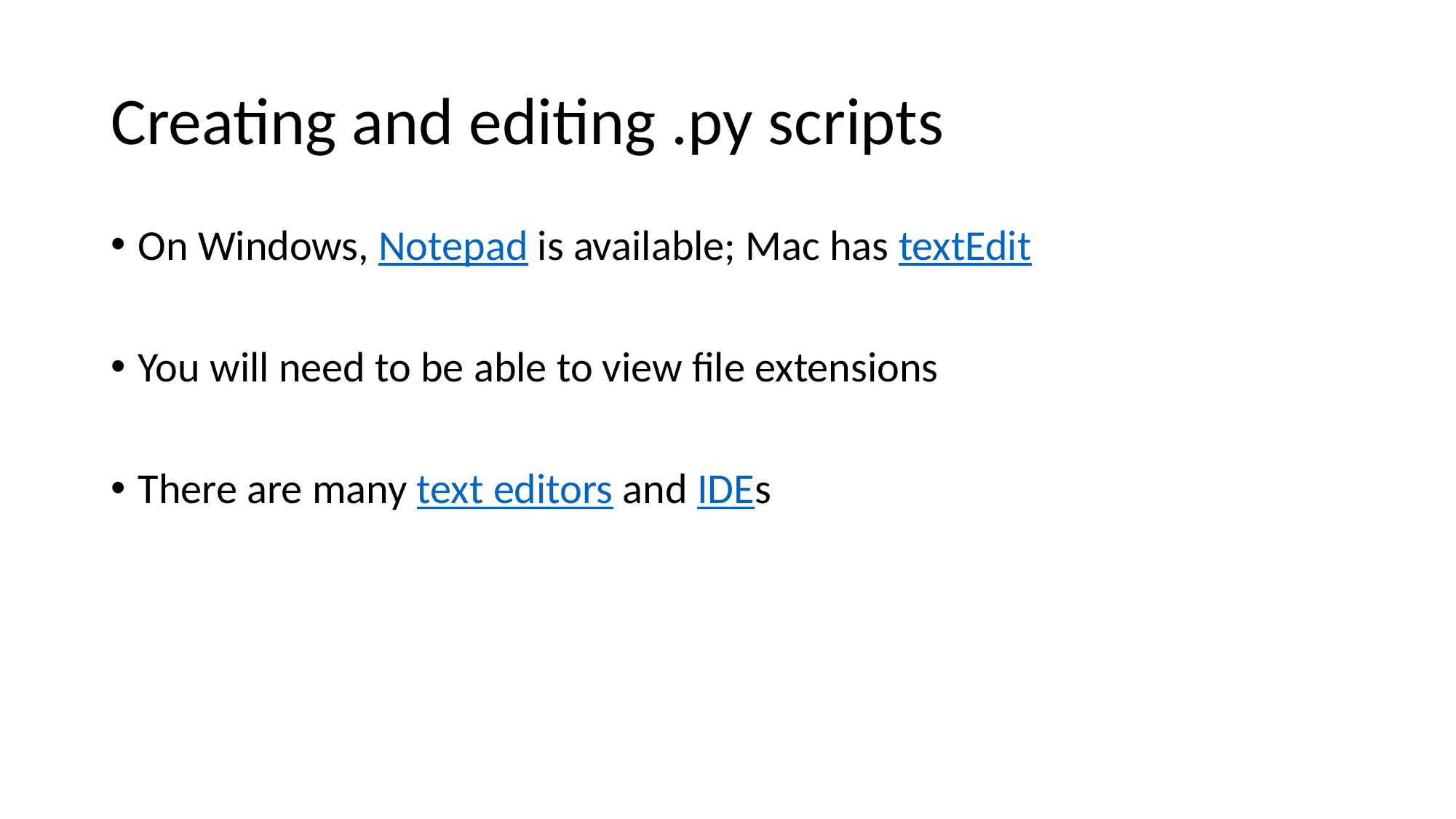

# Creating and editing .py scripts
On Windows, Notepad is available; Mac has textEdit

You will need to be able to view file extensions

There are many text editors and IDEs